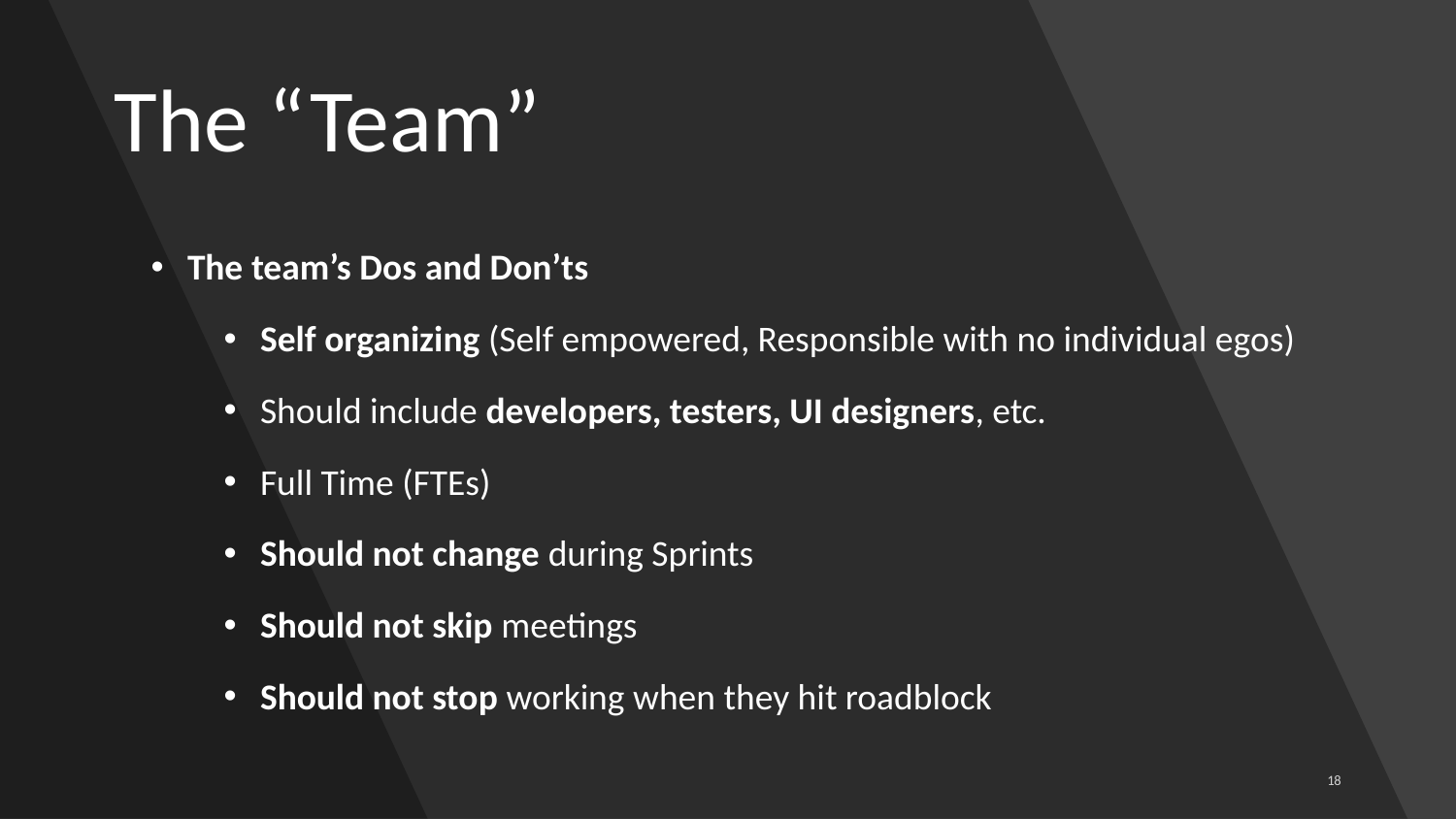

# The “Team”
The team’s Dos and Don’ts
Self organizing (Self empowered, Responsible with no individual egos)
Should include developers, testers, UI designers, etc.
Full Time (FTEs)
Should not change during Sprints
Should not skip meetings
Should not stop working when they hit roadblock
18